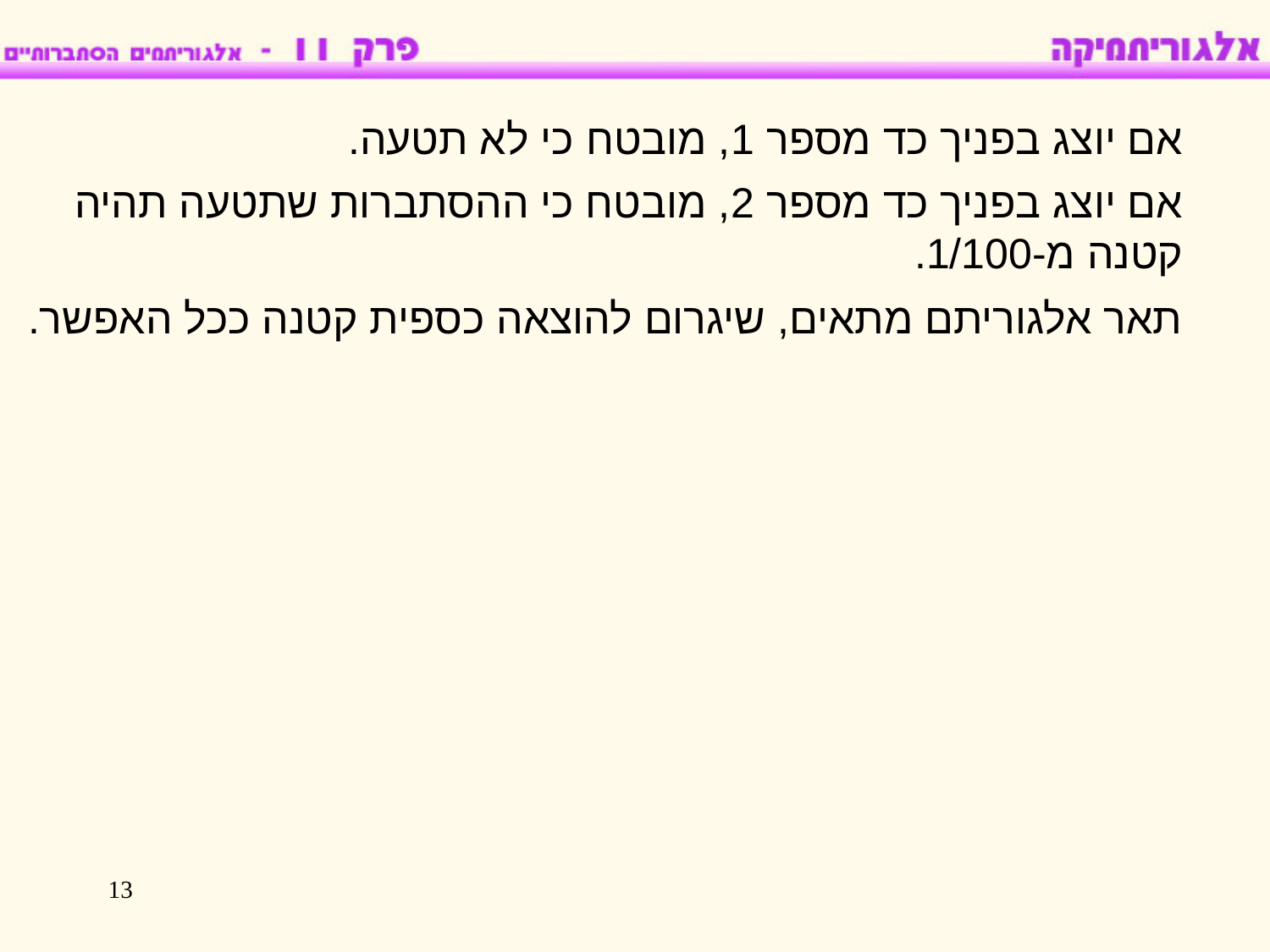

אם יוצג בפניך כד מספר 1, מובטח כי לא תטעה.
אם יוצג בפניך כד מספר 2, מובטח כי ההסתברות שתטעה תהיה קטנה מ-1/100.
תאר אלגוריתם מתאים, שיגרום להוצאה כספית קטנה ככל האפשר.
13